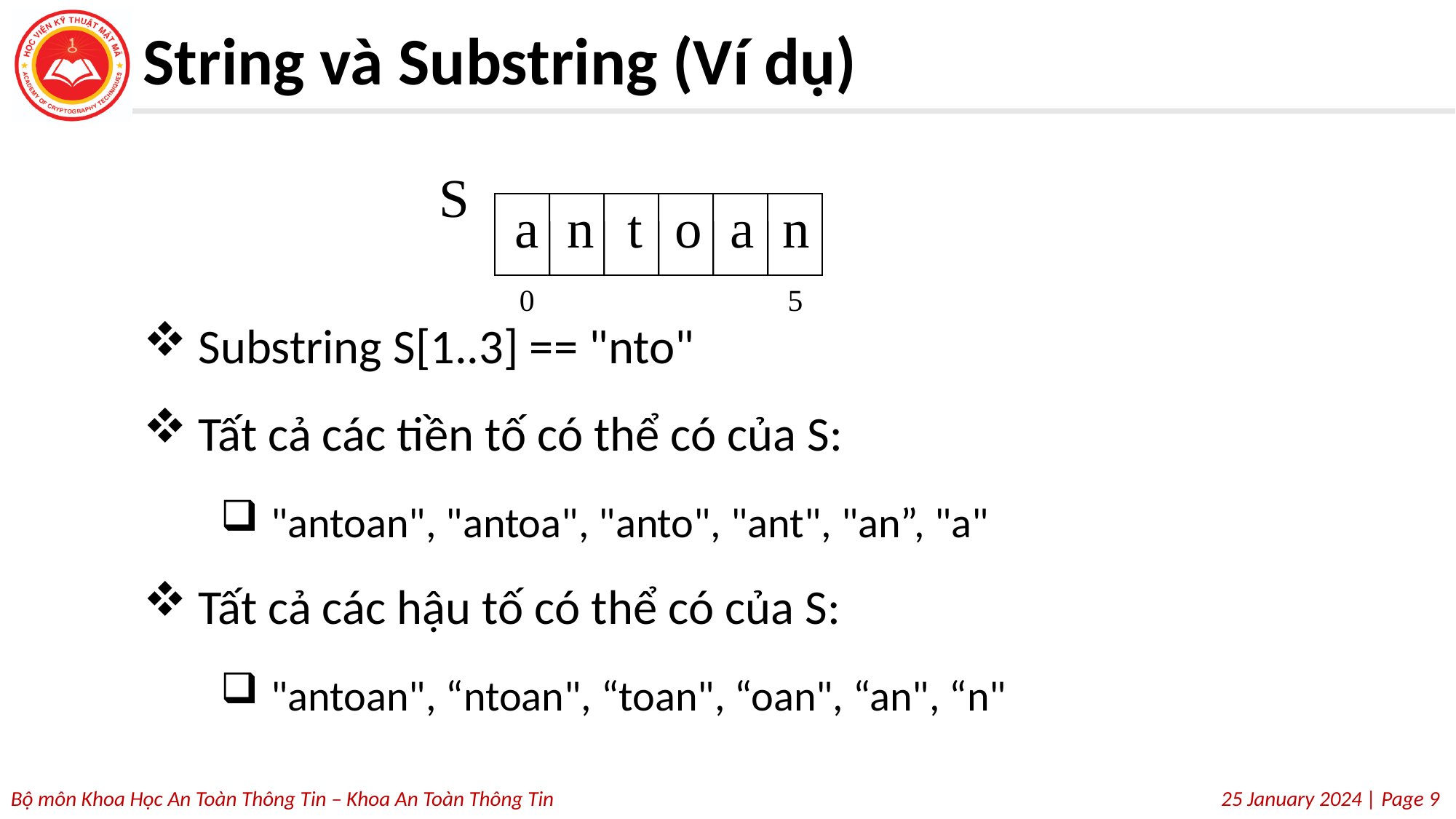

# String và Substring (Ví dụ)

Substring S[1..3] == "nto"
Tất cả các tiền tố có thể có của S:
"antoan", "antoa", "anto", "ant", "an”, "a"
Tất cả các hậu tố có thể có của S:
"antoan", “ntoan", “toan", “oan", “an", “n"
S

0
5
t
o
n
a
n
a